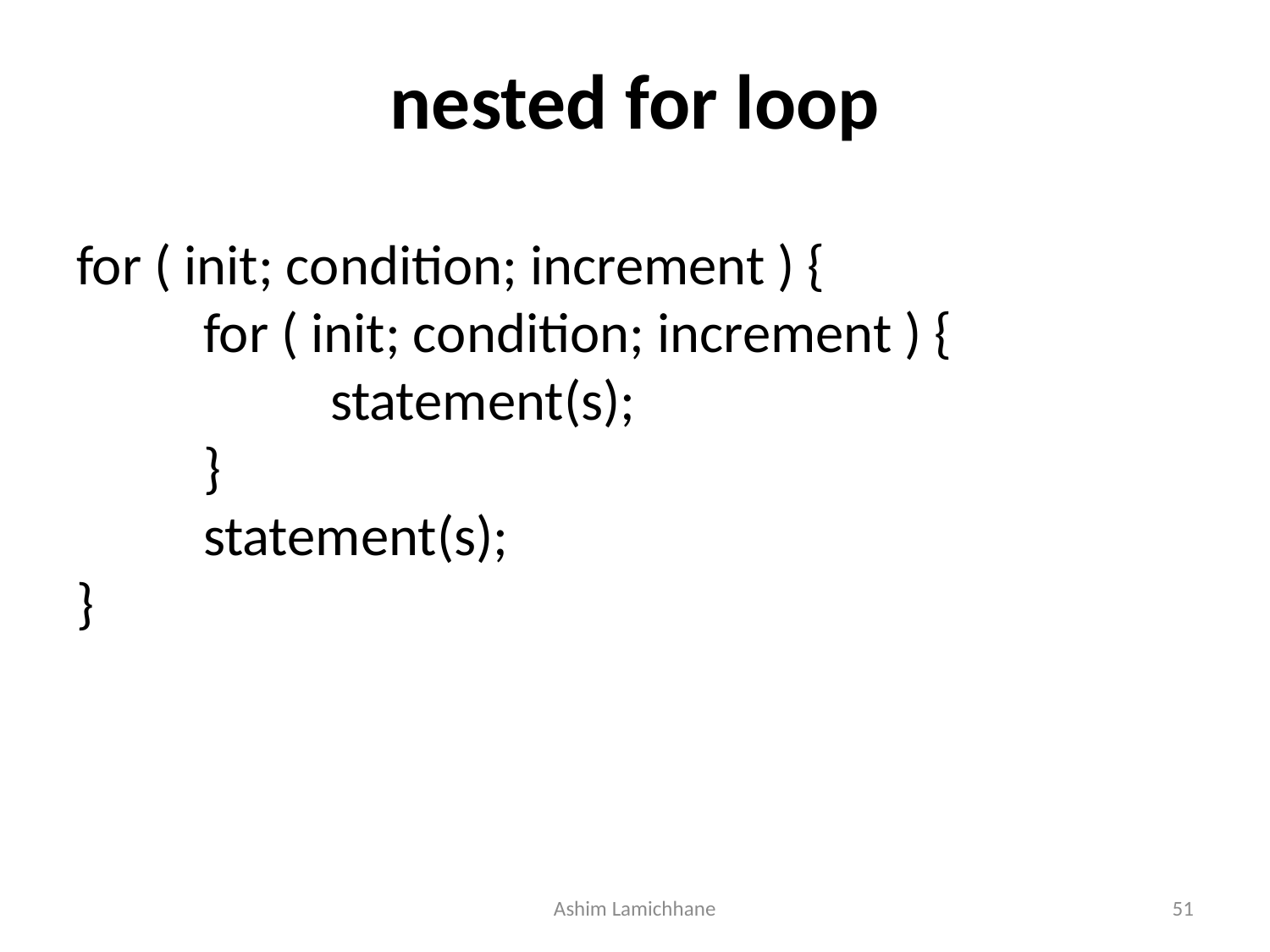

# nested for loop
for ( init; condition; increment ) {
	for ( init; condition; increment ) { 			statement(s);
	}
	statement(s);
}
Ashim Lamichhane
51